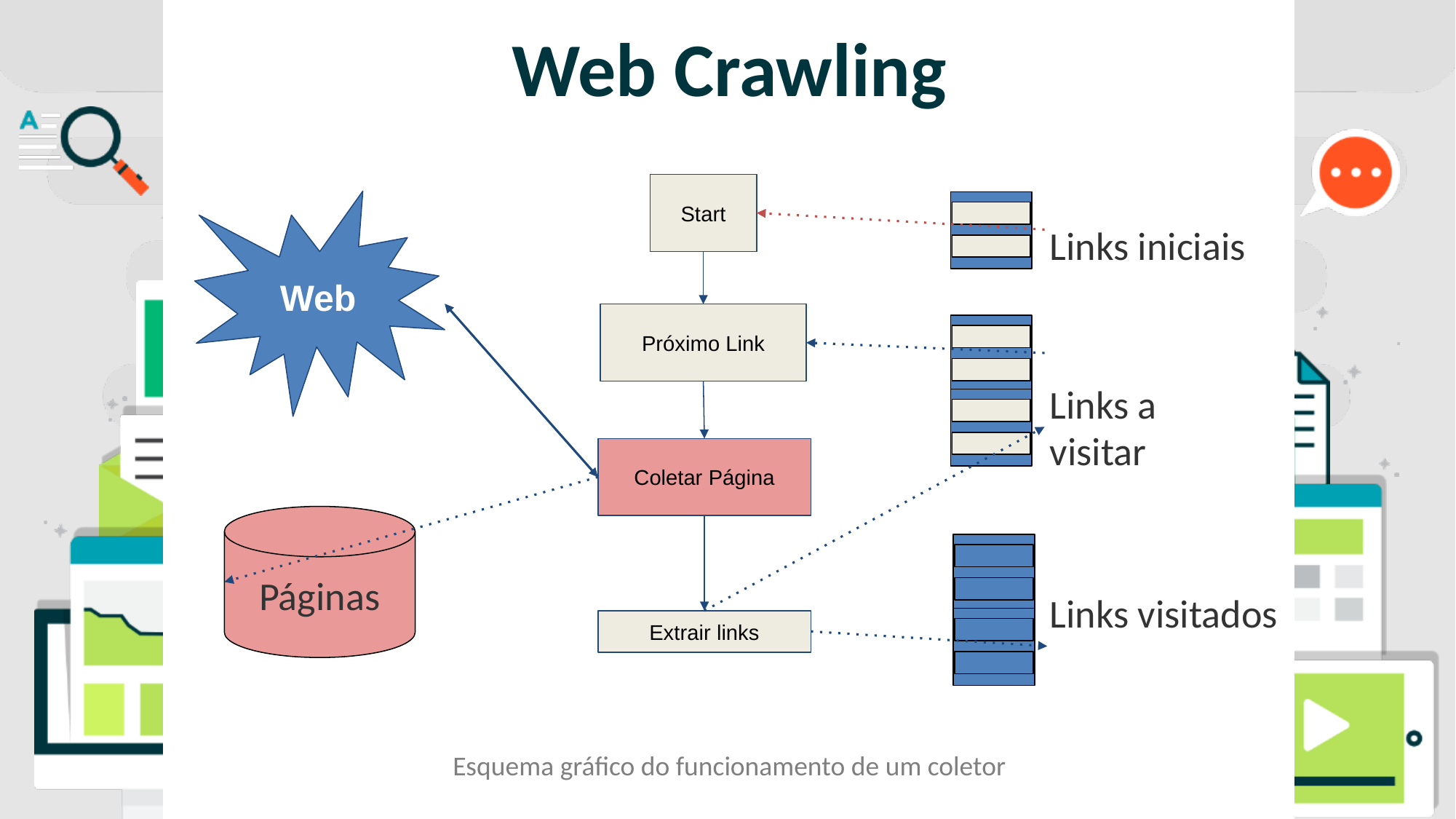

# Web Crawling
Start

Web
SLIDE PARA IMAGENS
OBS: FOTO CENTRALIZADA
Links iniciais
Próximo Link

Links a visitar
Coletar Página
Páginas

Links visitados
Extrair links
Esquema gráfico do funcionamento de um coletor